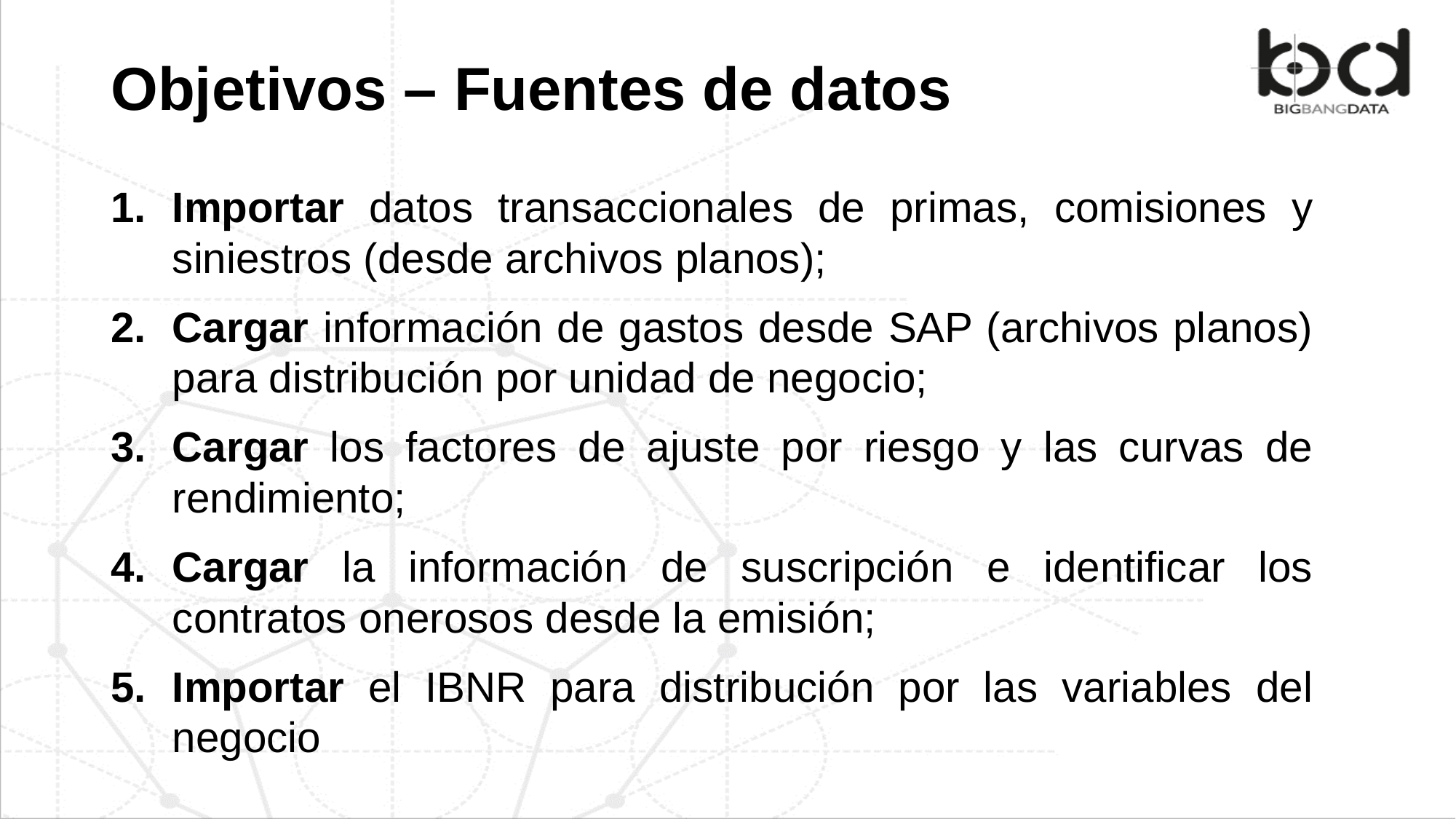

# Objetivos – Fuentes de datos
Importar datos transaccionales de primas, comisiones y siniestros (desde archivos planos);
Cargar información de gastos desde SAP (archivos planos) para distribución por unidad de negocio;
Cargar los factores de ajuste por riesgo y las curvas de rendimiento;
Cargar la información de suscripción e identificar los contratos onerosos desde la emisión;
Importar el IBNR para distribución por las variables del negocio